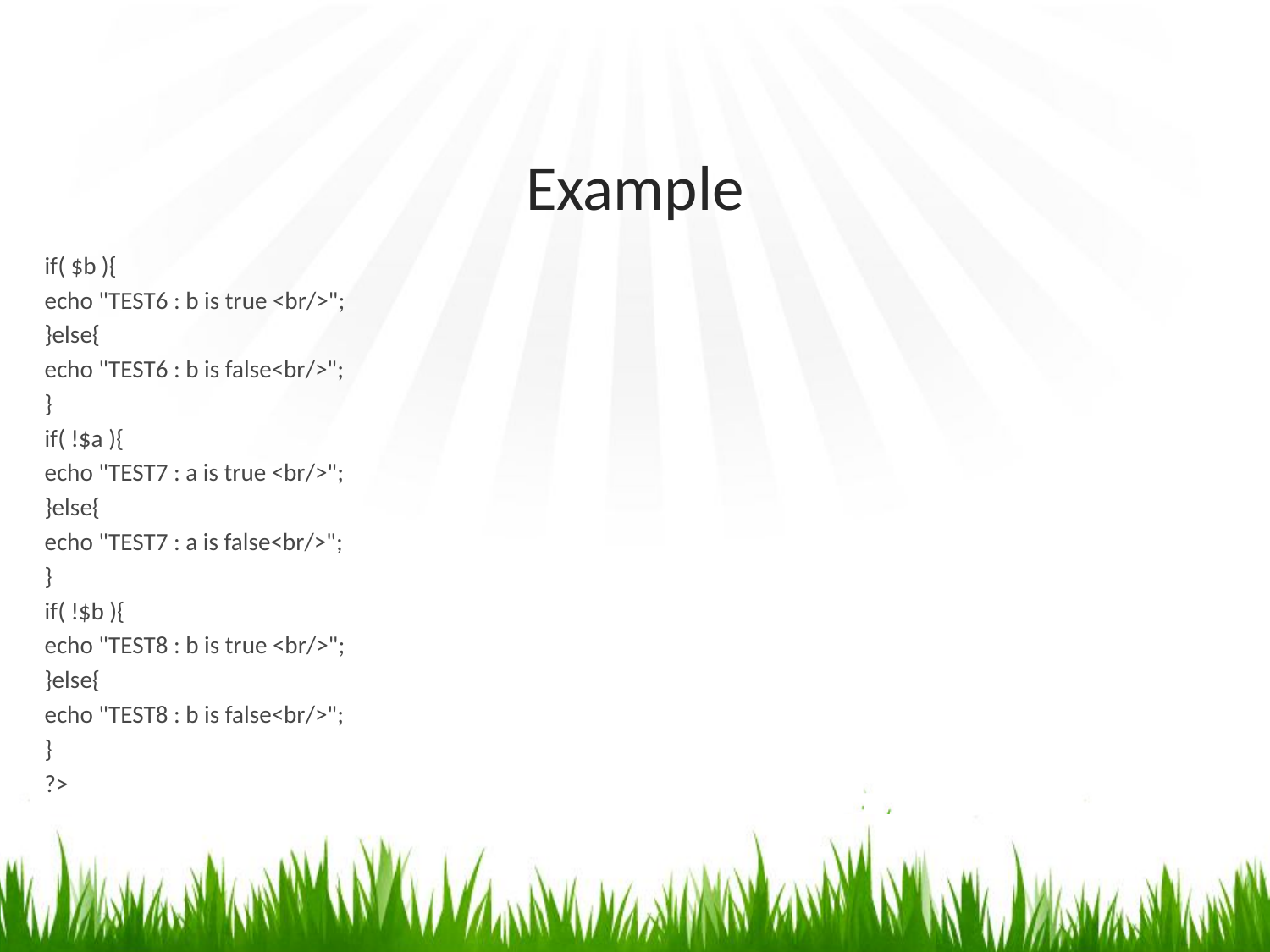

# Example
if( $b ){
echo "TEST6 : b is true <br/>";
}else{
echo "TEST6 : b is false<br/>";
}
if( !$a ){
echo "TEST7 : a is true <br/>";
}else{
echo "TEST7 : a is false<br/>";
}
if( !$b ){
echo "TEST8 : b is true <br/>";
}else{
echo "TEST8 : b is false<br/>";
}
?>